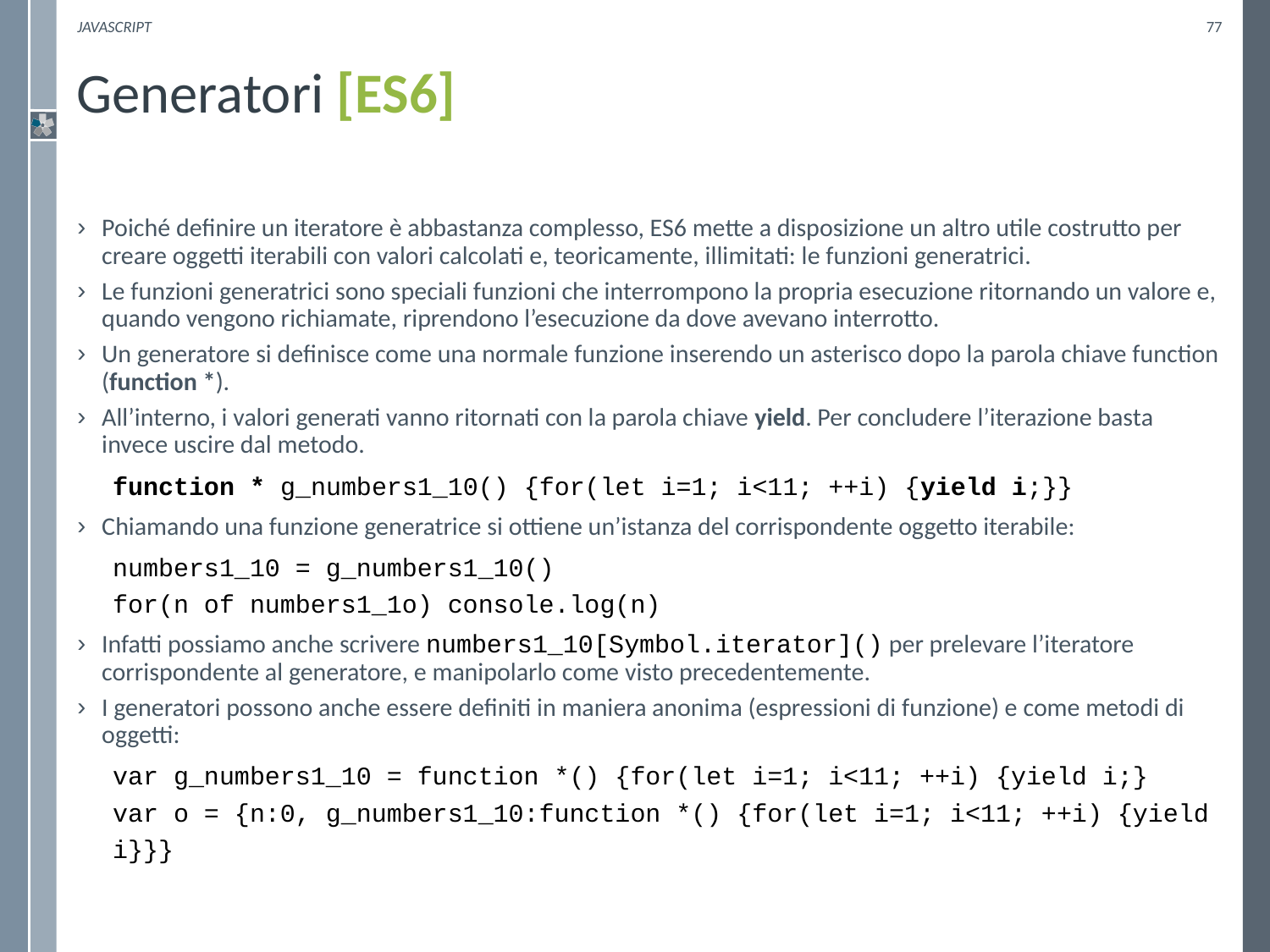

Javascript
77
# Generatori [ES6]
Poiché definire un iteratore è abbastanza complesso, ES6 mette a disposizione un altro utile costrutto per creare oggetti iterabili con valori calcolati e, teoricamente, illimitati: le funzioni generatrici.
Le funzioni generatrici sono speciali funzioni che interrompono la propria esecuzione ritornando un valore e, quando vengono richiamate, riprendono l’esecuzione da dove avevano interrotto.
Un generatore si definisce come una normale funzione inserendo un asterisco dopo la parola chiave function (function *).
All’interno, i valori generati vanno ritornati con la parola chiave yield. Per concludere l’iterazione basta invece uscire dal metodo.
function * g_numbers1_10() {for(let i=1; i<11; ++i) {yield i;}}
Chiamando una funzione generatrice si ottiene un’istanza del corrispondente oggetto iterabile:
numbers1_10 = g_numbers1_10()
for(n of numbers1_1o) console.log(n)
Infatti possiamo anche scrivere numbers1_10[Symbol.iterator]() per prelevare l’iteratore corrispondente al generatore, e manipolarlo come visto precedentemente.
I generatori possono anche essere definiti in maniera anonima (espressioni di funzione) e come metodi di oggetti:
var g_numbers1_10 = function *() {for(let i=1; i<11; ++i) {yield i;}
var o = {n:0, g_numbers1_10:function *() {for(let i=1; i<11; ++i) {yield i}}}